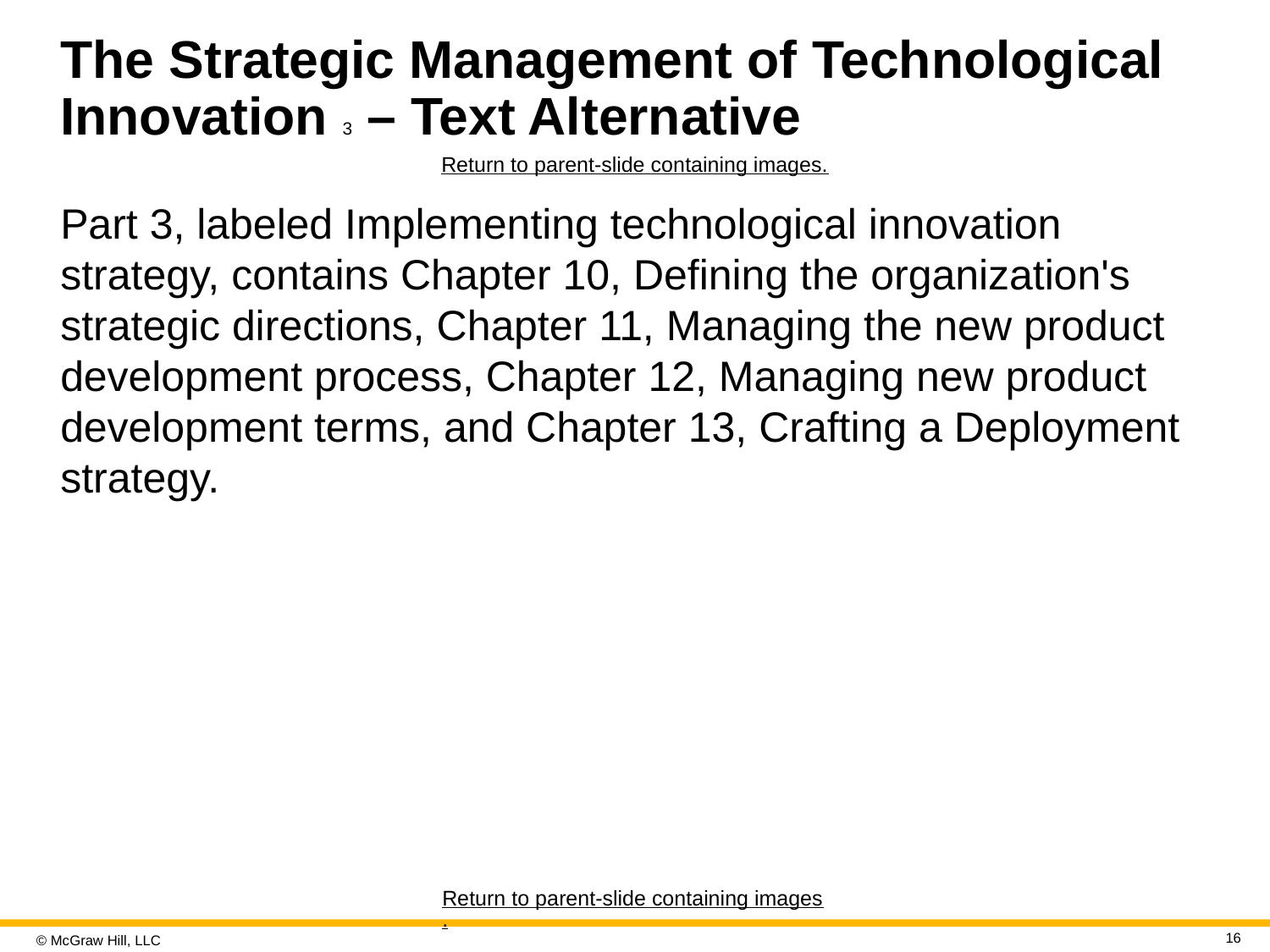

# The Strategic Management of Technological Innovation 3 – Text Alternative
Return to parent-slide containing images.
Part 3, labeled Implementing technological innovation strategy, contains Chapter 10, Defining the organization's strategic directions, Chapter 11, Managing the new product development process, Chapter 12, Managing new product development terms, and Chapter 13, Crafting a Deployment strategy.
Return to parent-slide containing images.
16